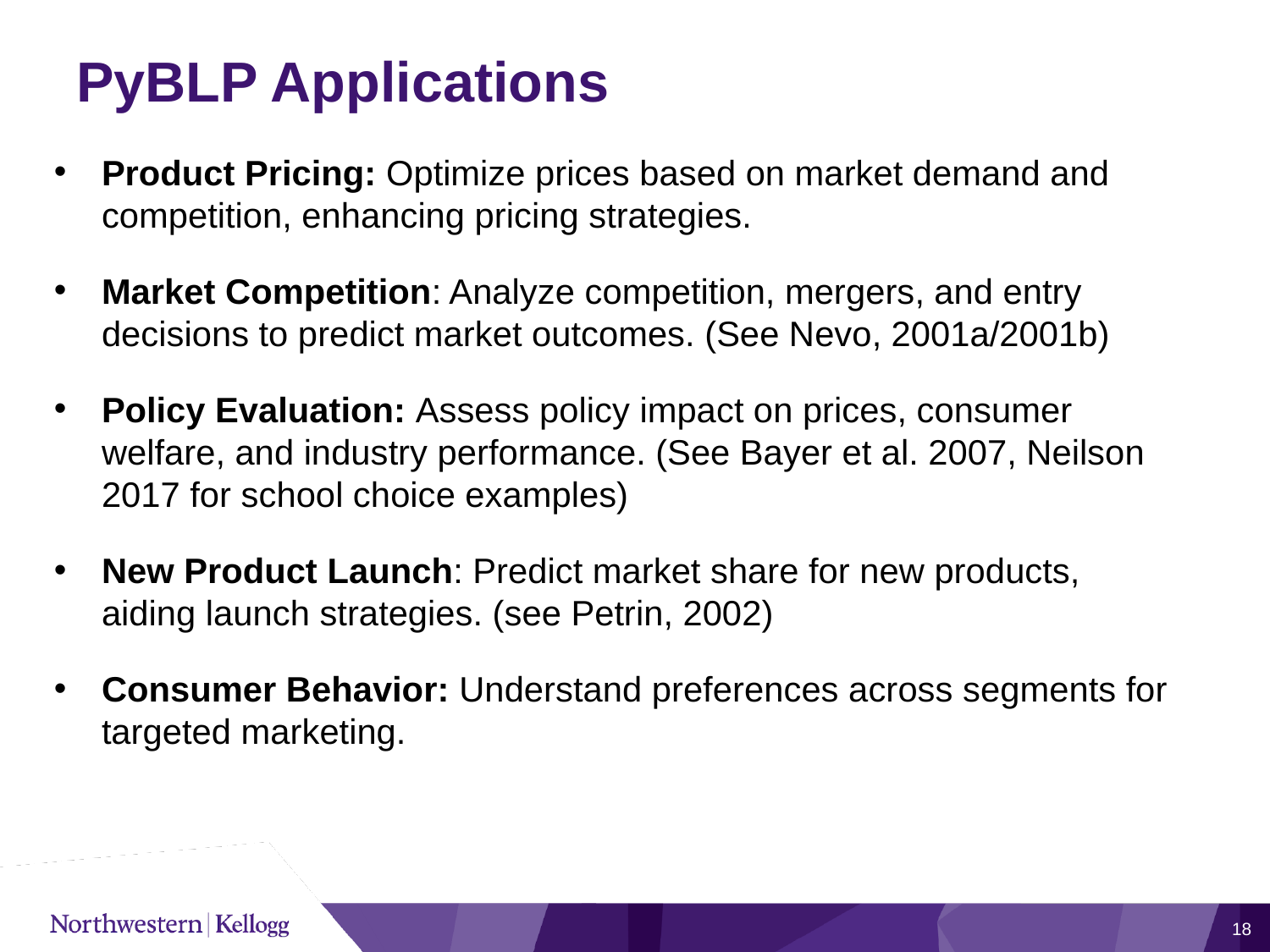

# PyBLP Applications
Product Pricing: Optimize prices based on market demand and competition, enhancing pricing strategies.

Market Competition: Analyze competition, mergers, and entry decisions to predict market outcomes. (See Nevo, 2001a/2001b)

Policy Evaluation: Assess policy impact on prices, consumer welfare, and industry performance. (See Bayer et al. 2007, Neilson 2017 for school choice examples)

New Product Launch: Predict market share for new products, aiding launch strategies. (see Petrin, 2002)

Consumer Behavior: Understand preferences across segments for targeted marketing.

18